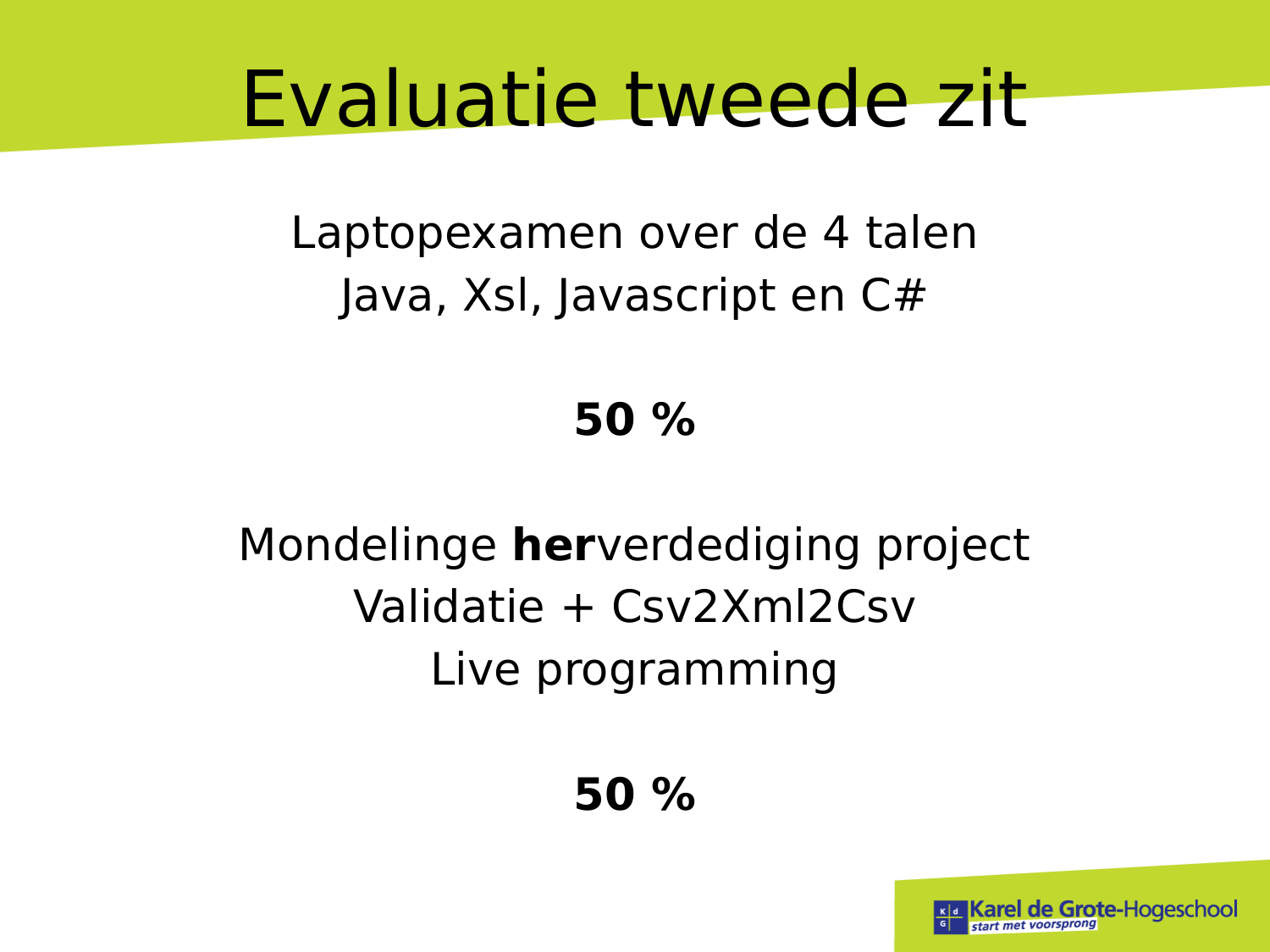

# Evaluatie tweede zit
Laptopexamen over de 4 talen
Java, Xsl, Javascript en C#

50 %

Mondelinge herverdediging project
Validatie + Csv2Xml2Csv
Live programming

50 %